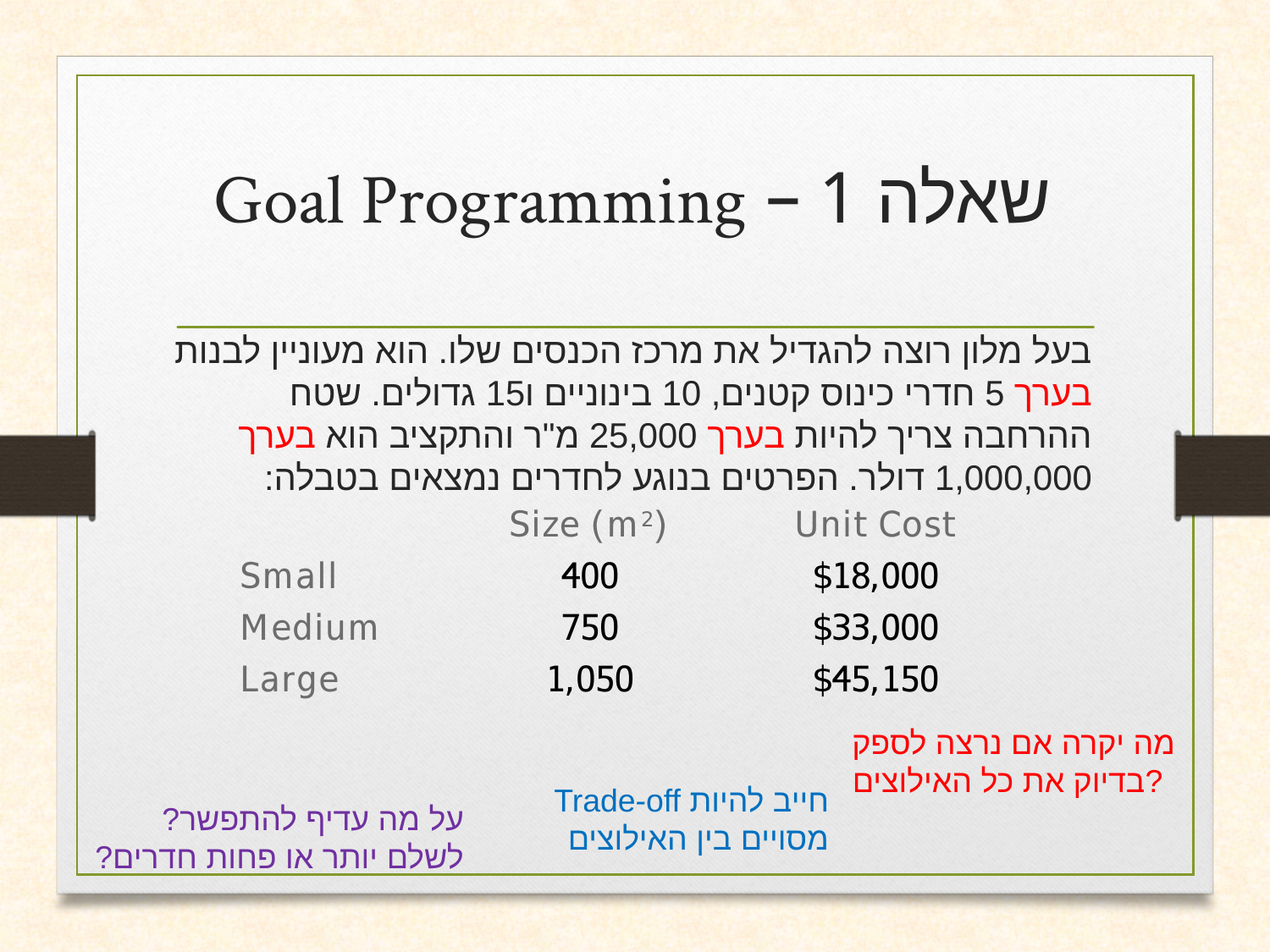

# שאלה 1 – Goal Programming
בעל מלון רוצה להגדיל את מרכז הכנסים שלו. הוא מעוניין לבנות בערך 5 חדרי כינוס קטנים, 10 בינוניים ו15 גדולים. שטח ההרחבה צריך להיות בערך 25,000 מ"ר והתקציב הוא בערך 1,000,000 דולר. הפרטים בנוגע לחדרים נמצאים בטבלה:
	Size (m2)	Unit Cost
Small	400	$18,000
Medium	750	$33,000
Large	1,050	$45,150
מה יקרה אם נרצה לספק
בדיוק את כל האילוצים?
חייב להיות Trade-off
מסויים בין האילוצים
על מה עדיף להתפשר?
לשלם יותר או פחות חדרים?